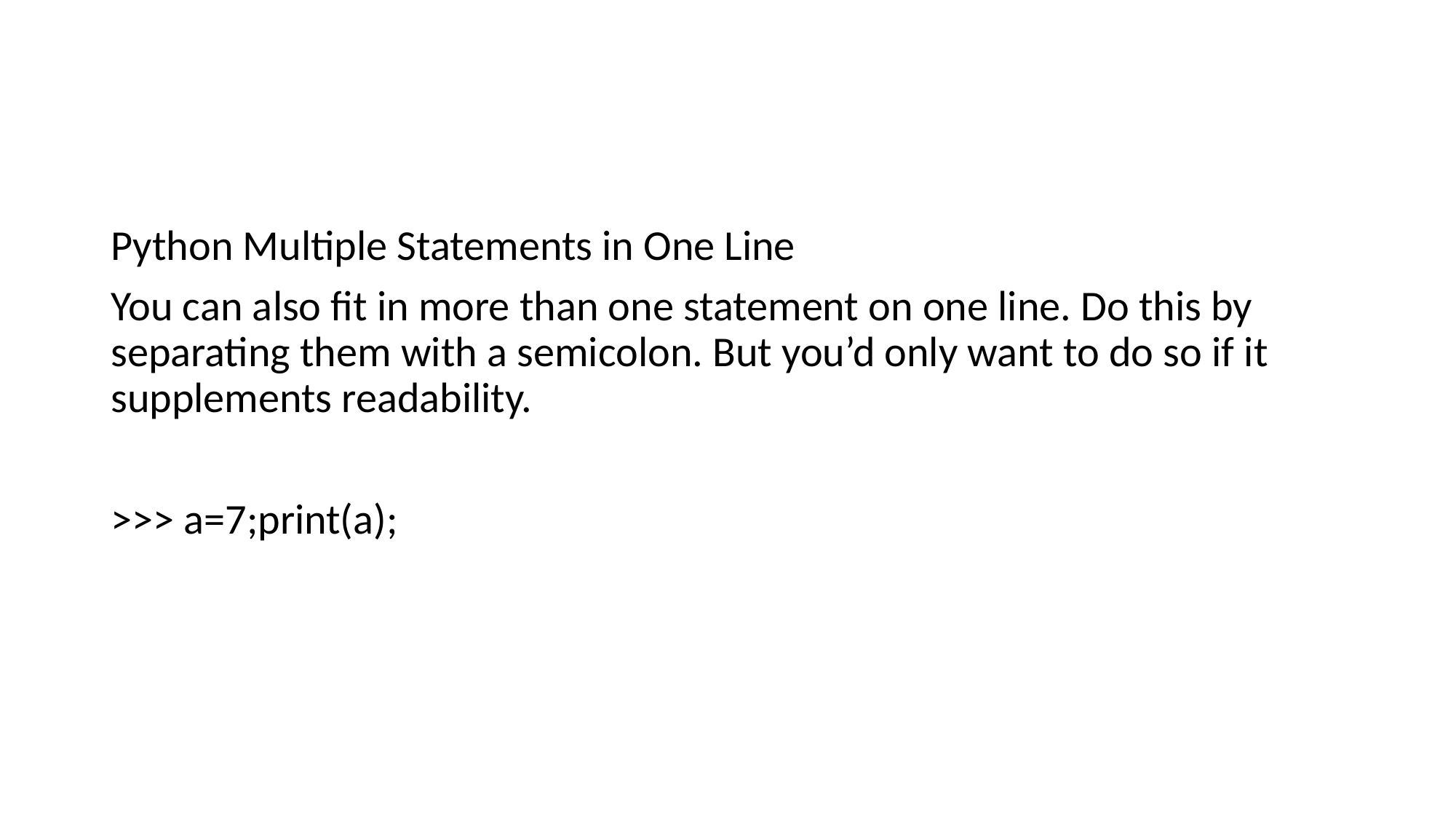

#
Python Multiple Statements in One Line
You can also fit in more than one statement on one line. Do this by separating them with a semicolon. But you’d only want to do so if it supplements readability.

>>> a=7;print(a);